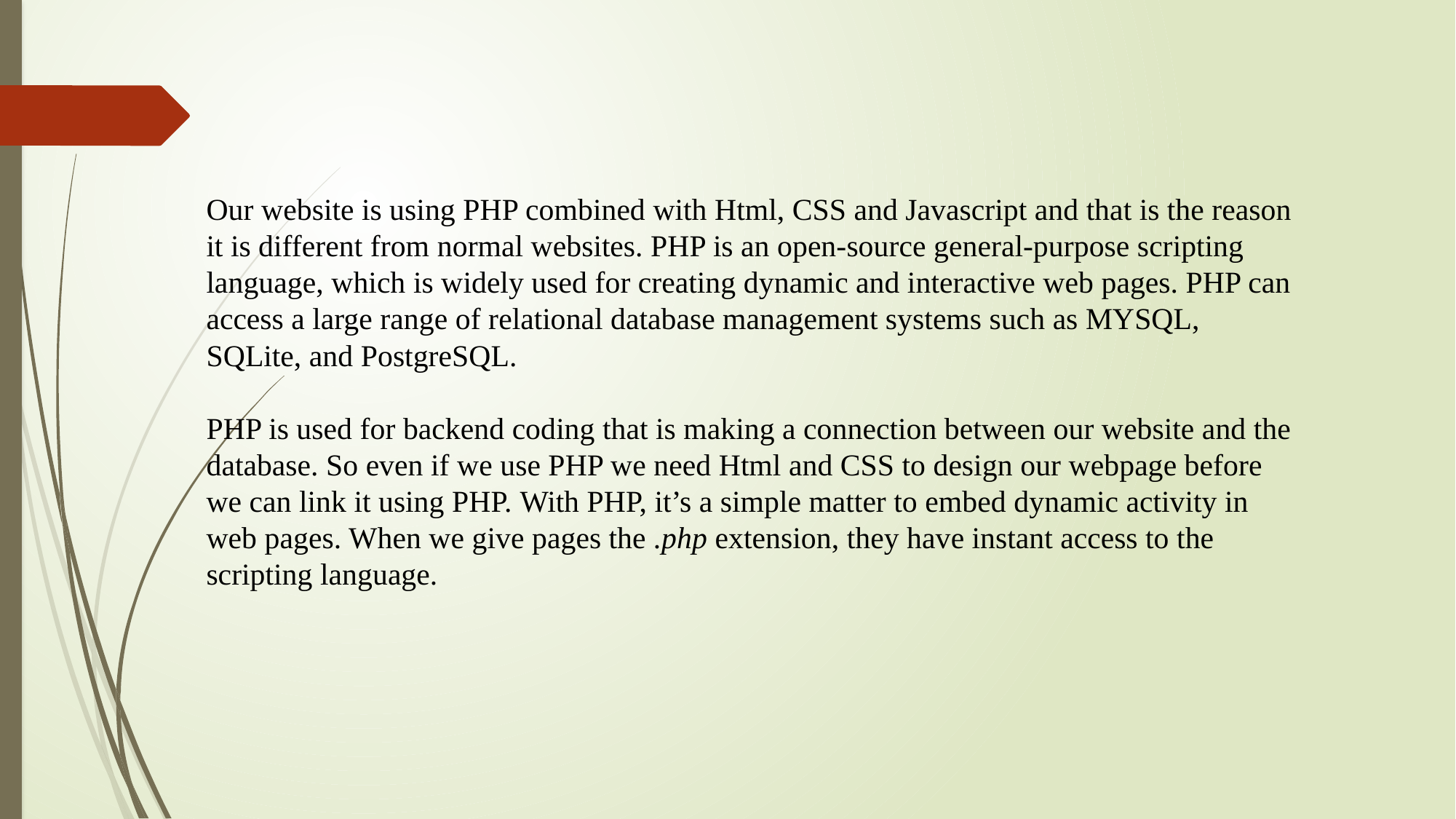

Our website is using PHP combined with Html, CSS and Javascript and that is the reason it is different from normal websites. PHP is an open-source general-purpose scripting language, which is widely used for creating dynamic and interactive web pages. PHP can access a large range of relational database management systems such as MYSQL, SQLite, and PostgreSQL.

PHP is used for backend coding that is making a connection between our website and the database. So even if we use PHP we need Html and CSS to design our webpage before we can link it using PHP. With PHP, it’s a simple matter to embed dynamic activity in web pages. When we give pages the .php extension, they have instant access to the scripting language.